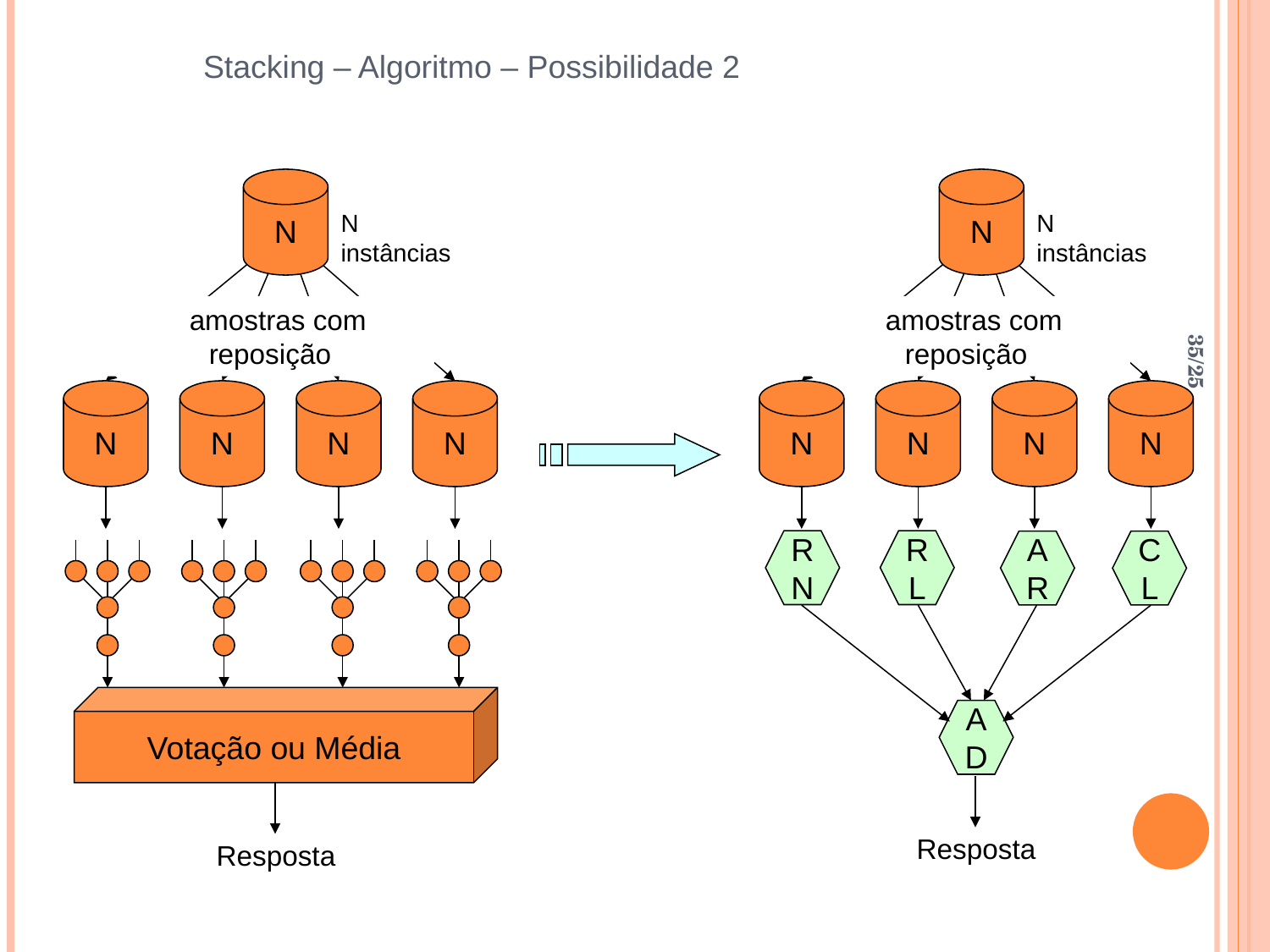

Stacking – Algoritmo – Possibilidade 2
N
N instâncias
  amostras com reposição
N
N
N
N

Votação ou Média
Resposta
N
N instâncias
  amostras com reposição
N
N
N
N

RN
RL
AR
CL
AD
Resposta
35/25